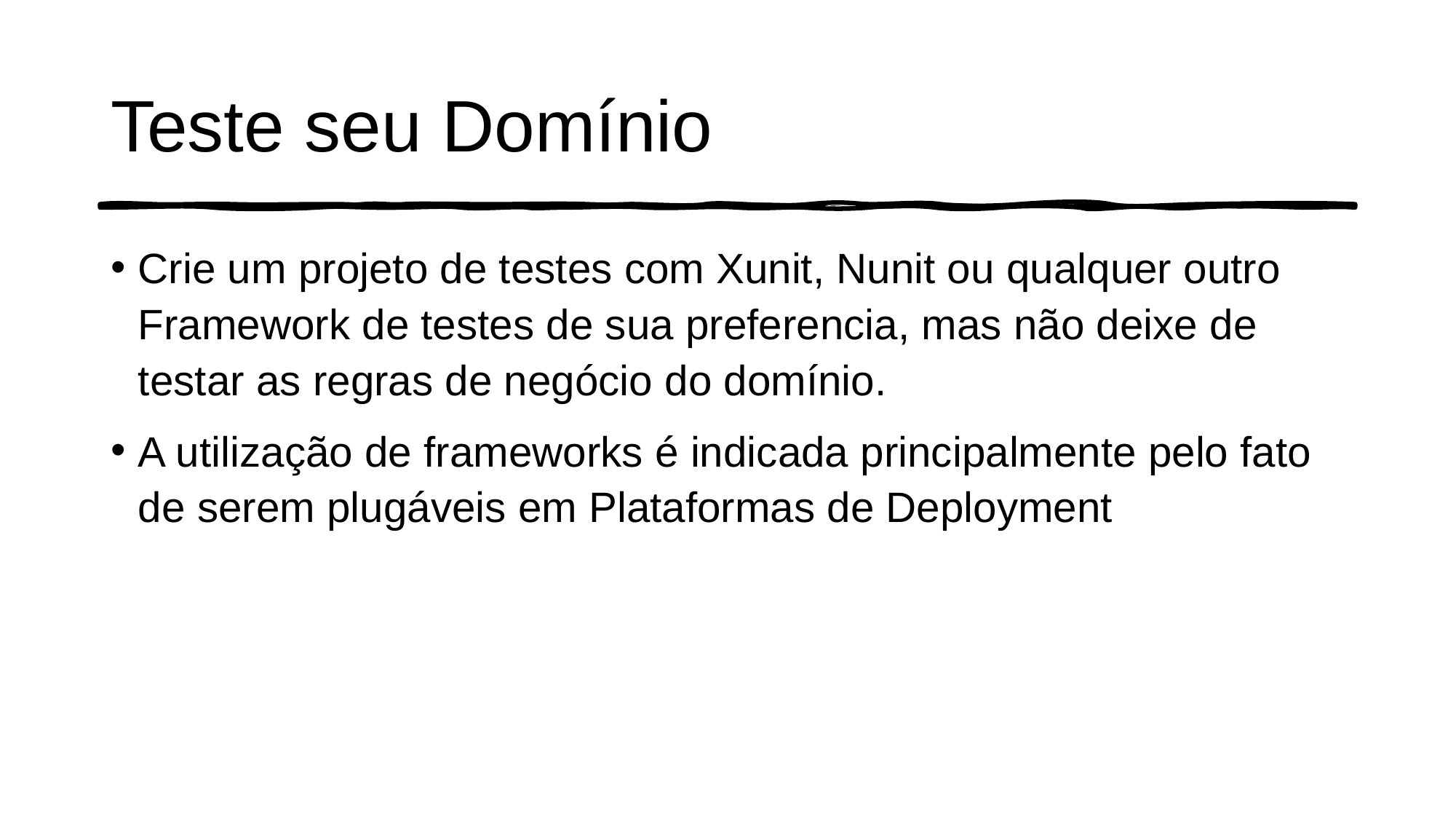

# Teste seu Domínio
Crie um projeto de testes com Xunit, Nunit ou qualquer outro Framework de testes de sua preferencia, mas não deixe de testar as regras de negócio do domínio.
A utilização de frameworks é indicada principalmente pelo fato de serem plugáveis em Plataformas de Deployment